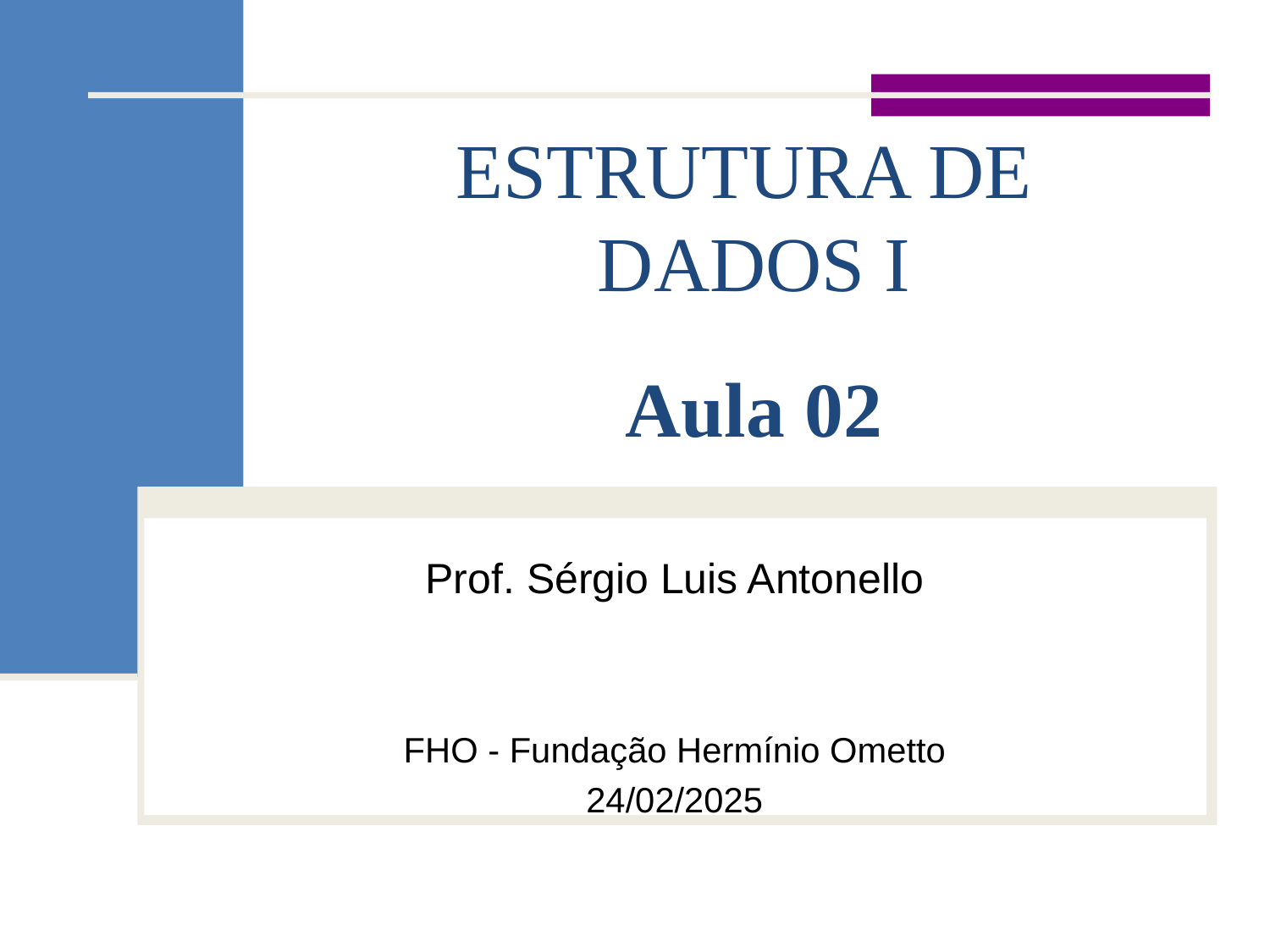

# ESTRUTURA DE DADOS I
Aula 02
Prof. Sérgio Luis Antonello

FHO - Fundação Hermínio Ometto
24/02/2025